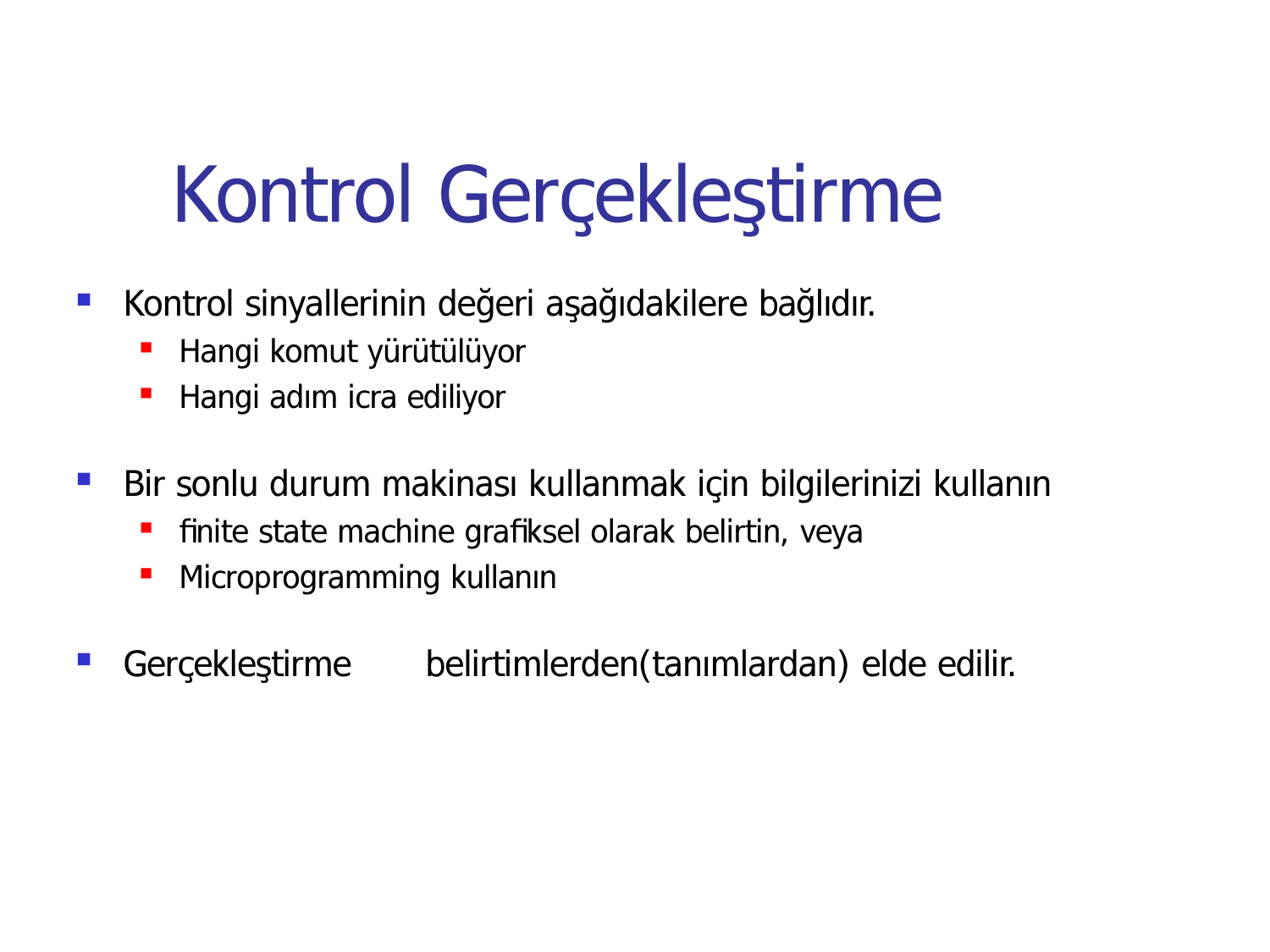

# Kontrol Gerçekleştirme
Kontrol sinyallerinin değeri aşağıdakilere bağlıdır.
Hangi komut yürütülüyor
Hangi adım icra ediliyor

Bir sonlu durum makinası kullanmak için bilgilerinizi kullanın
finite state machine grafiksel olarak belirtin, veya
Microprogramming kullanın

Gerçekleştirme	belirtimlerden(tanımlardan) elde edilir.